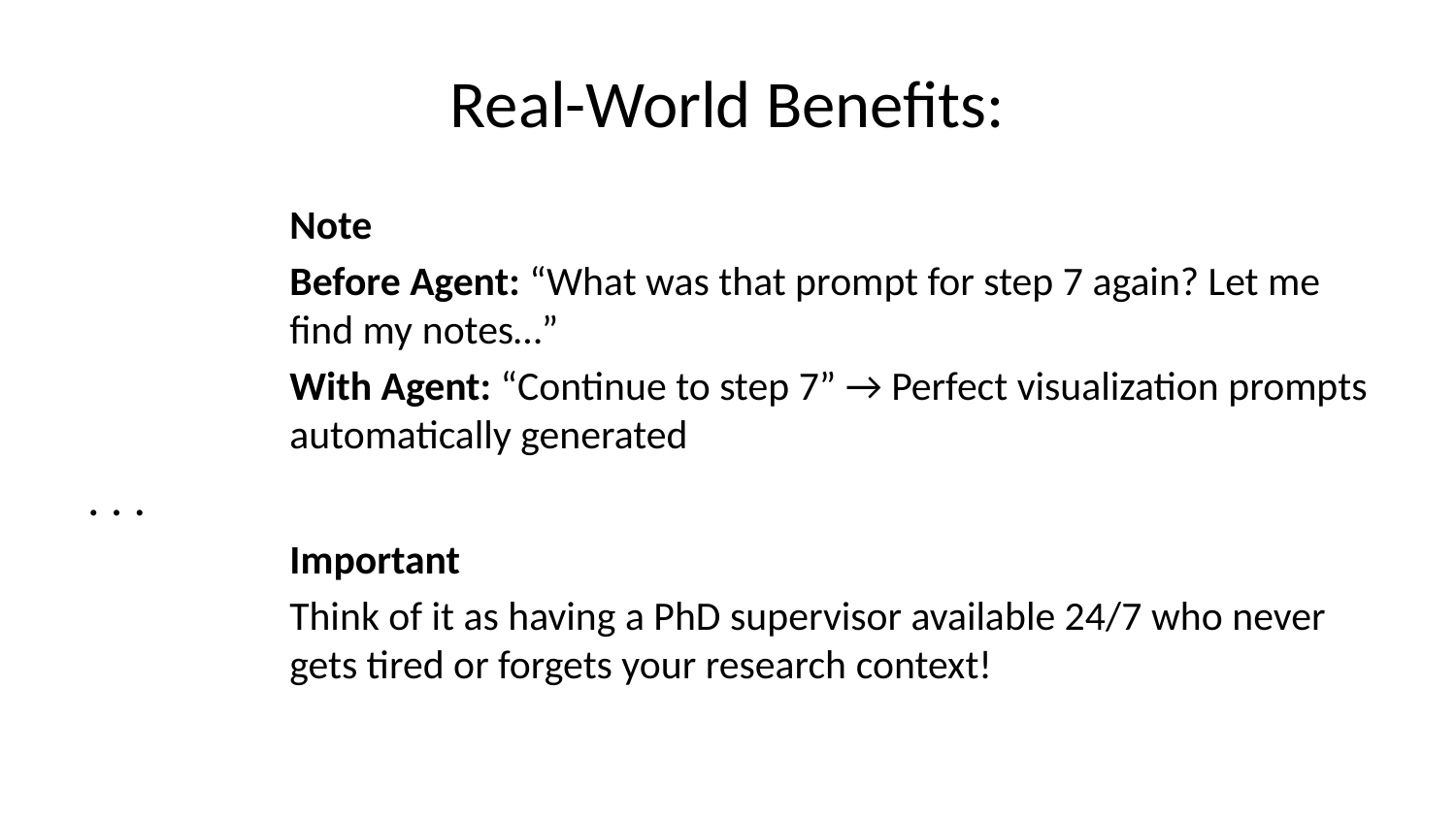

# Real-World Benefits:
Note
Before Agent: “What was that prompt for step 7 again? Let me find my notes…”
With Agent: “Continue to step 7” → Perfect visualization prompts automatically generated
. . .
Important
Think of it as having a PhD supervisor available 24/7 who never gets tired or forgets your research context!